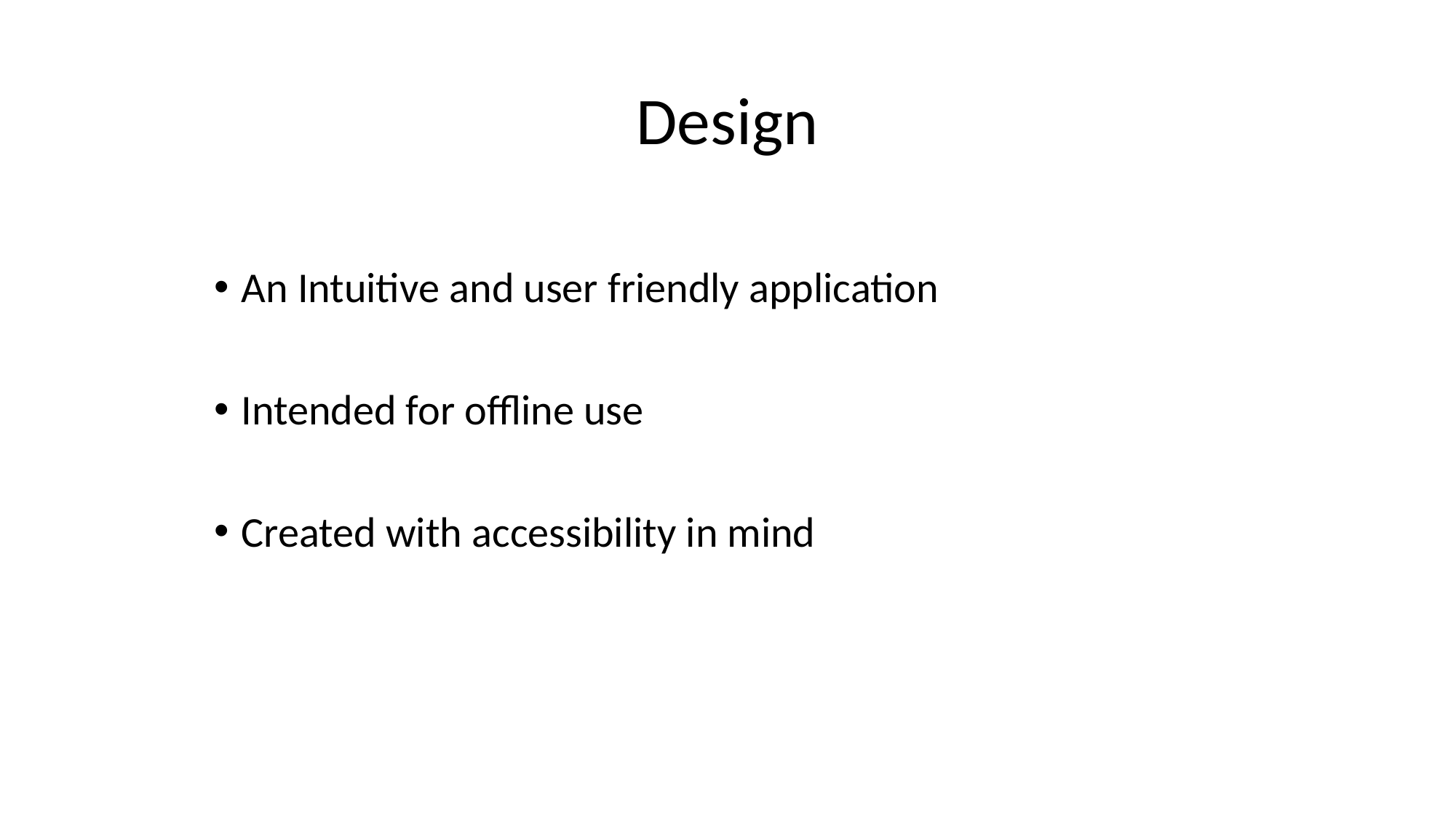

# Design
An Intuitive and user friendly application

Intended for offline use

Created with accessibility in mind